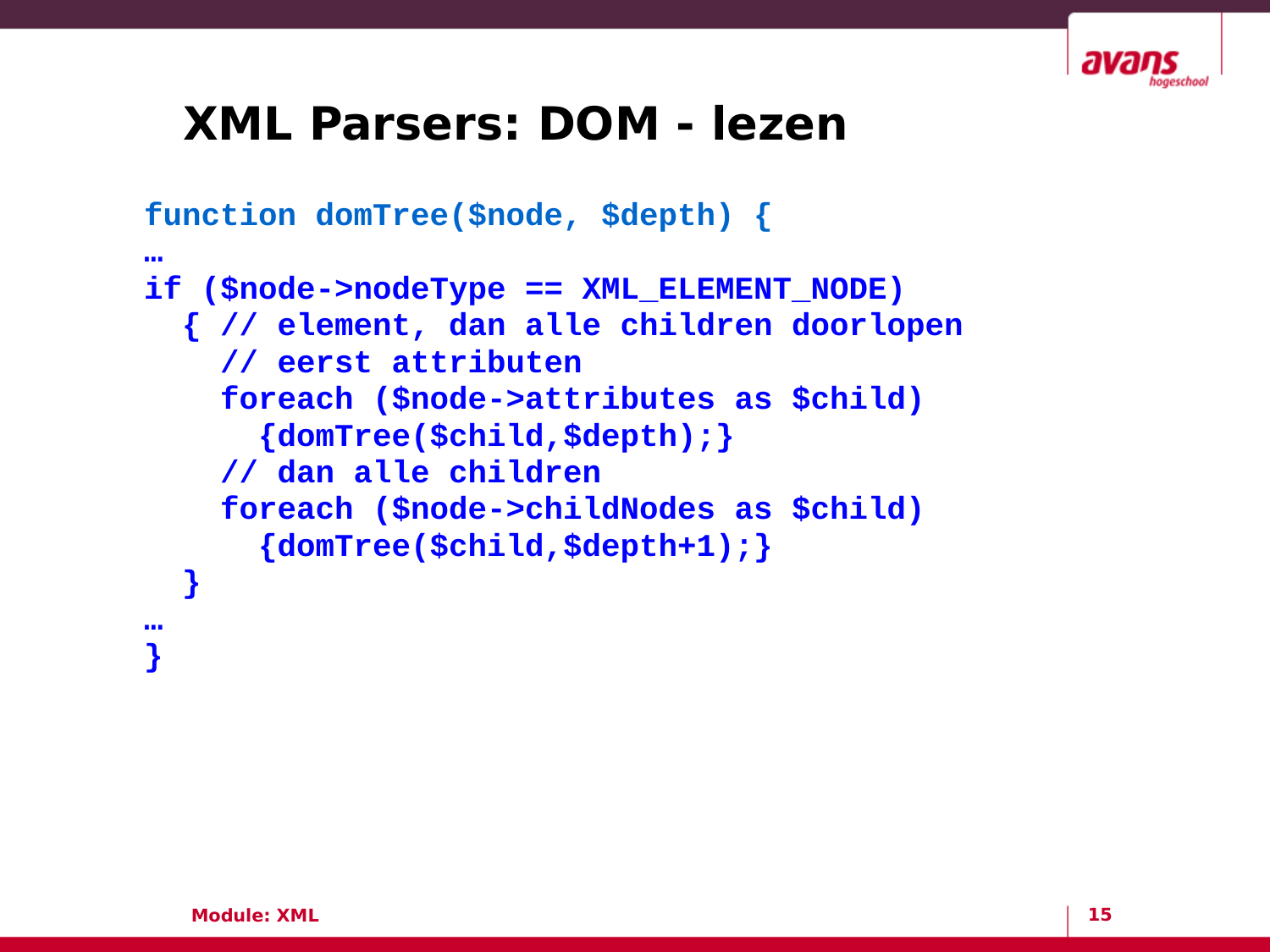

# XML Parsers: DOM - lezen
function domTree($node, $depth) {
…
if ($node->nodeType == XML_ELEMENT_NODE)
  { // element, dan alle children doorlopen
    // eerst attributen
    foreach ($node->attributes as $child)
      {domTree($child,$depth);}
    // dan alle children
    foreach ($node->childNodes as $child)
      {domTree($child,$depth+1);}
  }
…
}
15